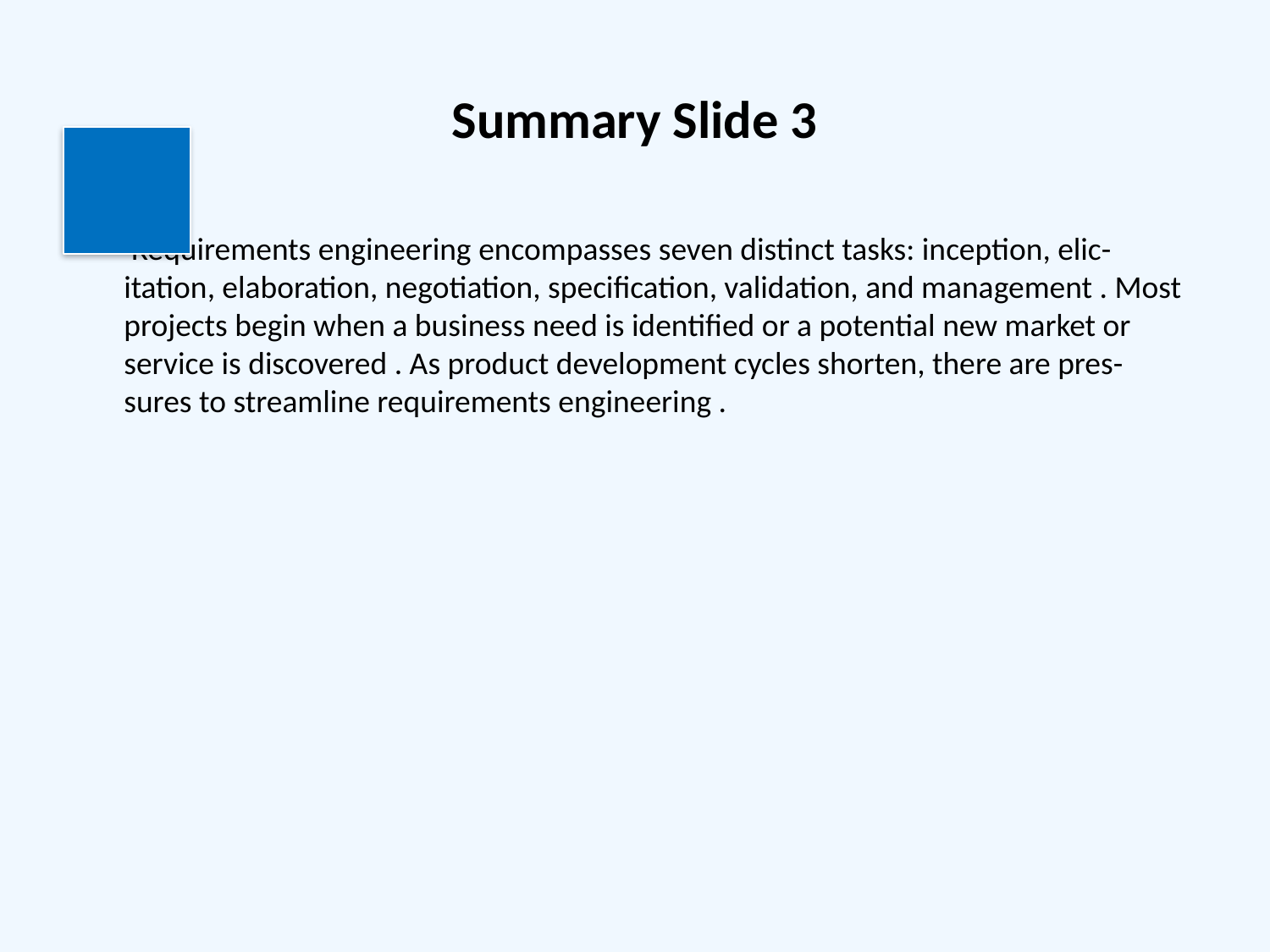

# Summary Slide 3

 Requirements engineering encompasses seven distinct tasks: inception, elic- itation, elaboration, negotiation, specification, validation, and management . Most projects begin when a business need is identified or a potential new market or service is discovered . As product development cycles shorten, there are pres- sures to streamline requirements engineering .